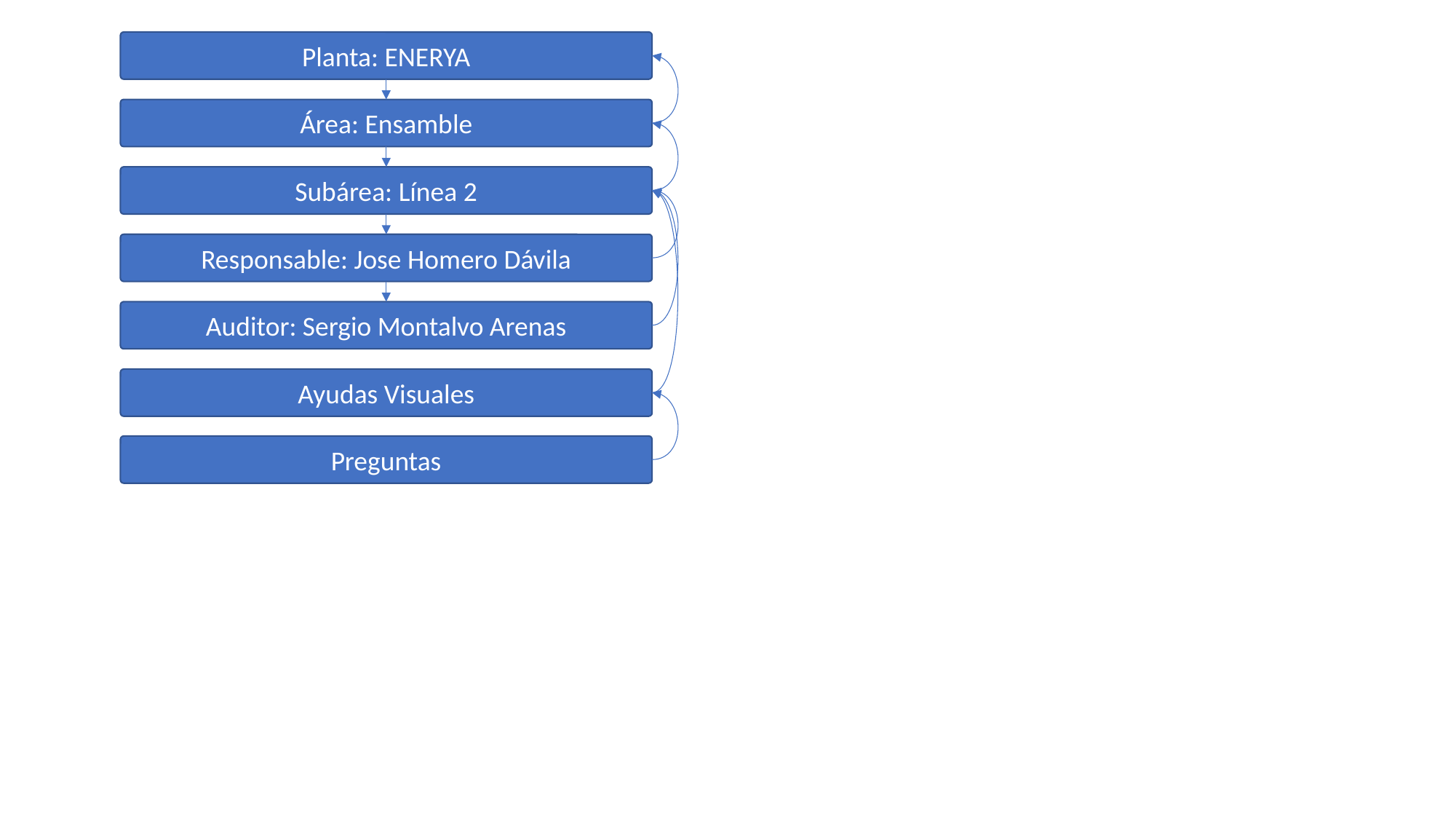

Planta: ENERYA
Área: Ensamble
Subárea: Línea 2
Responsable: Jose Homero Dávila
Auditor: Sergio Montalvo Arenas
Ayudas Visuales
Preguntas